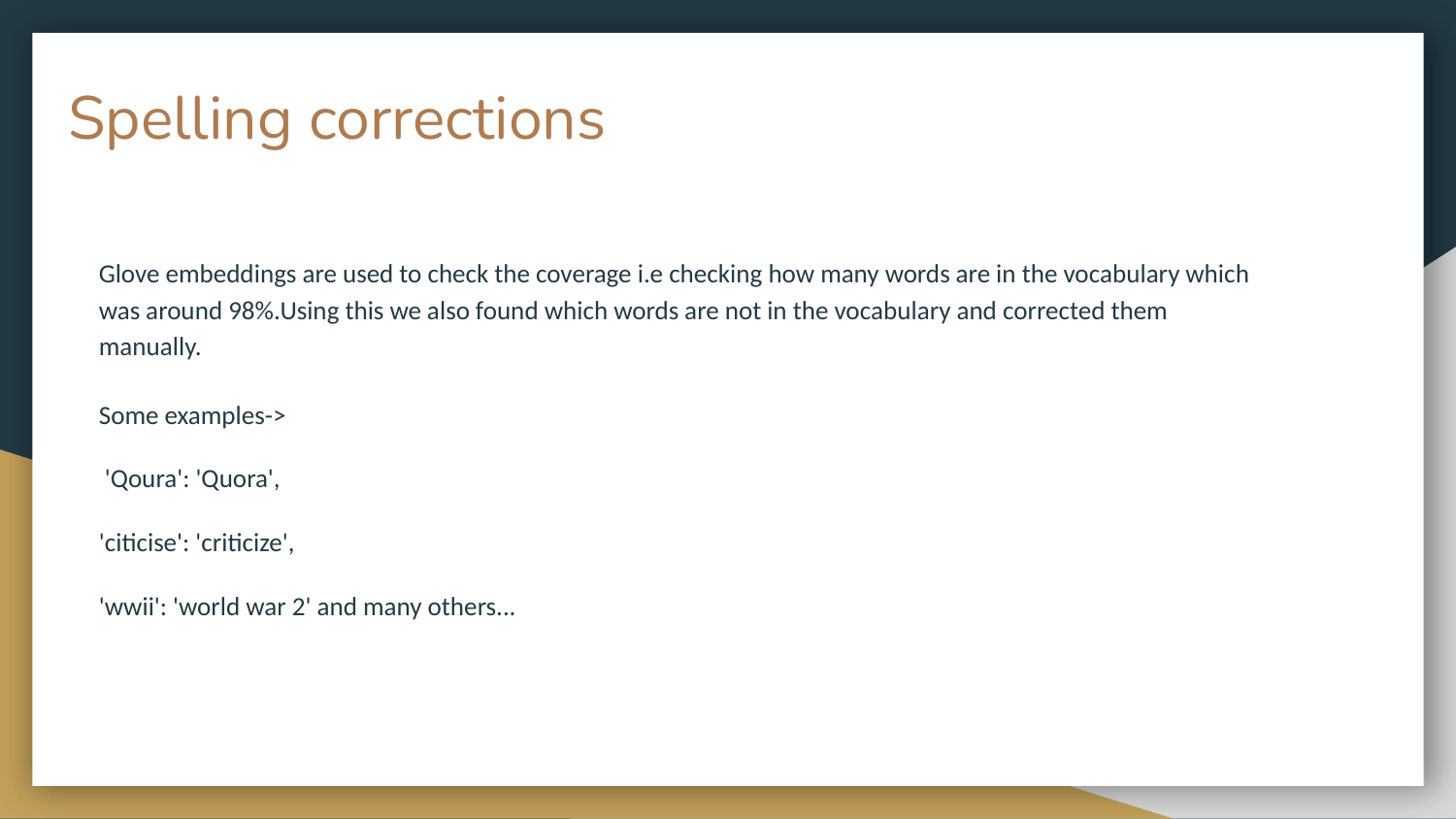

# Spelling corrections
Glove embeddings are used to check the coverage i.e checking how many words are in the vocabulary which was around 98%.Using this we also found which words are not in the vocabulary and corrected them manually.
Some examples->
 'Qoura': 'Quora',
'citicise': 'criticize',
'wwii': 'world war 2' and many others...